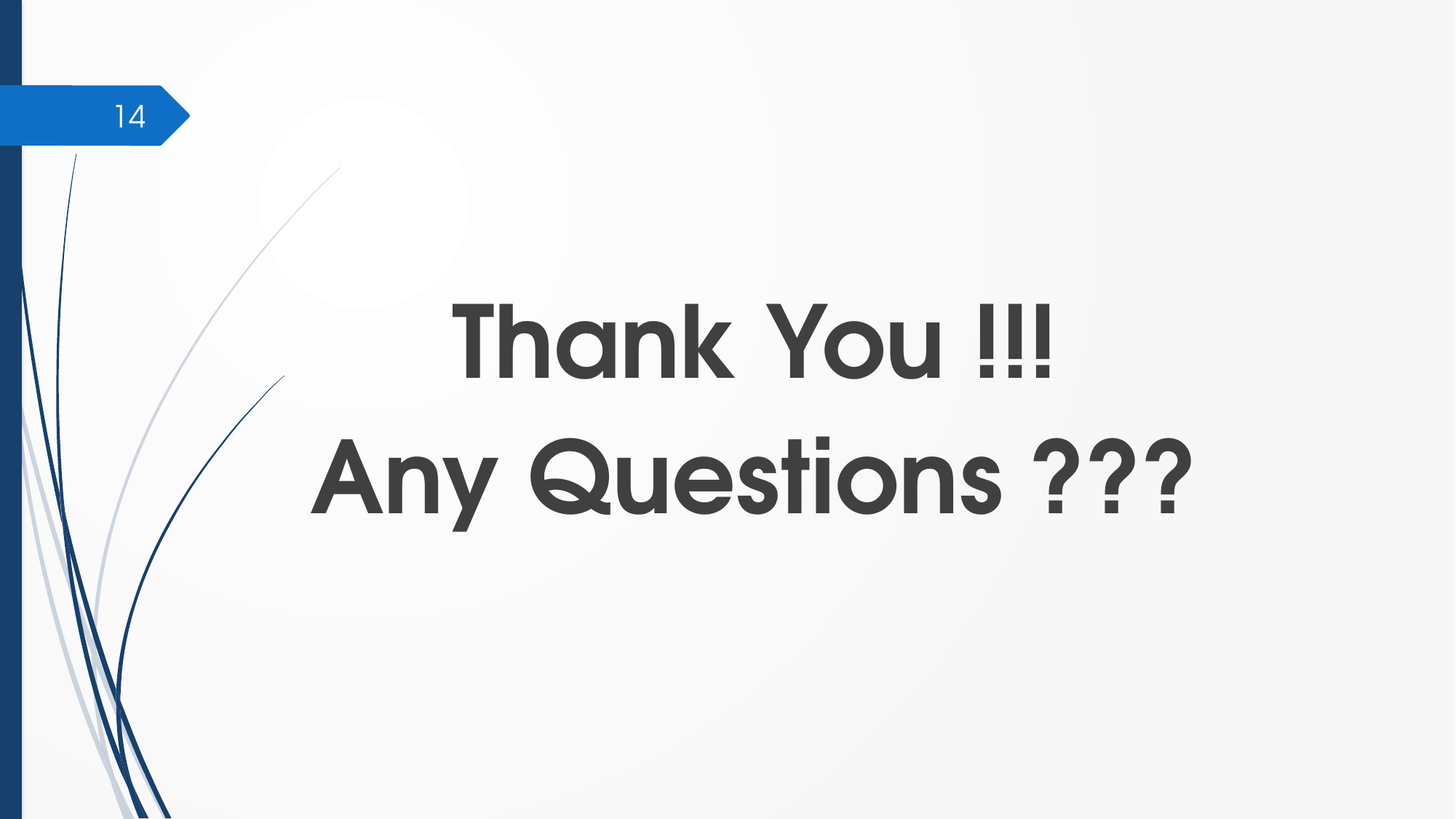

14
Thank You !!!
Any Questions ???